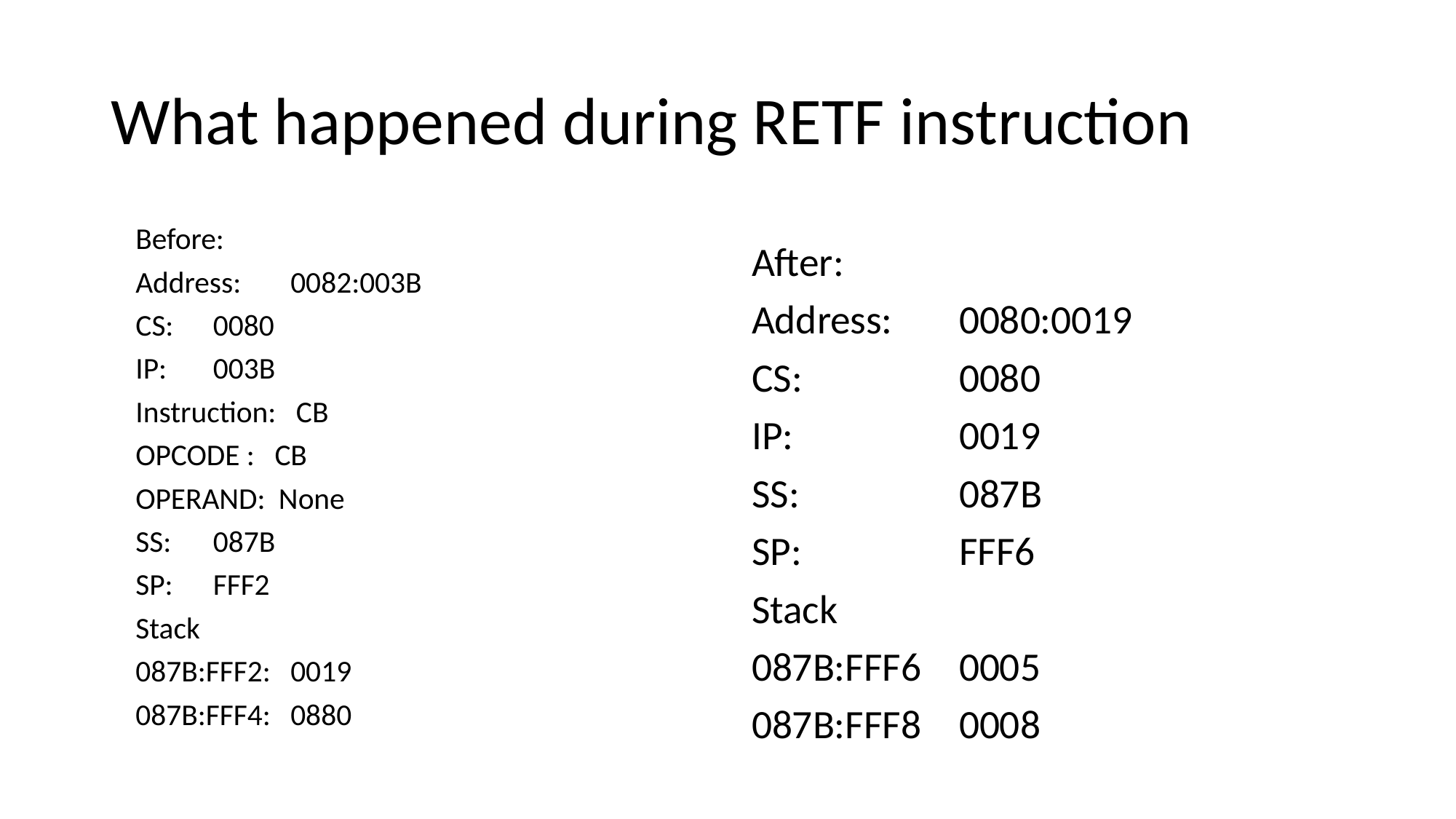

# What happened during RETF instruction
Before:
Address:	0082:003B
CS:		0080
IP:		003B
Instruction:   CB
OPCODE :   CB
OPERAND:  None
SS:		087B
SP:		FFF2
Stack
087B:FFF2:	0019
087B:FFF4:	0880

After:
Address:	0080:0019
CS:		0080
IP:		0019
SS:		087B
SP:		FFF6
Stack
087B:FFF6	0005
087B:FFF8	0008